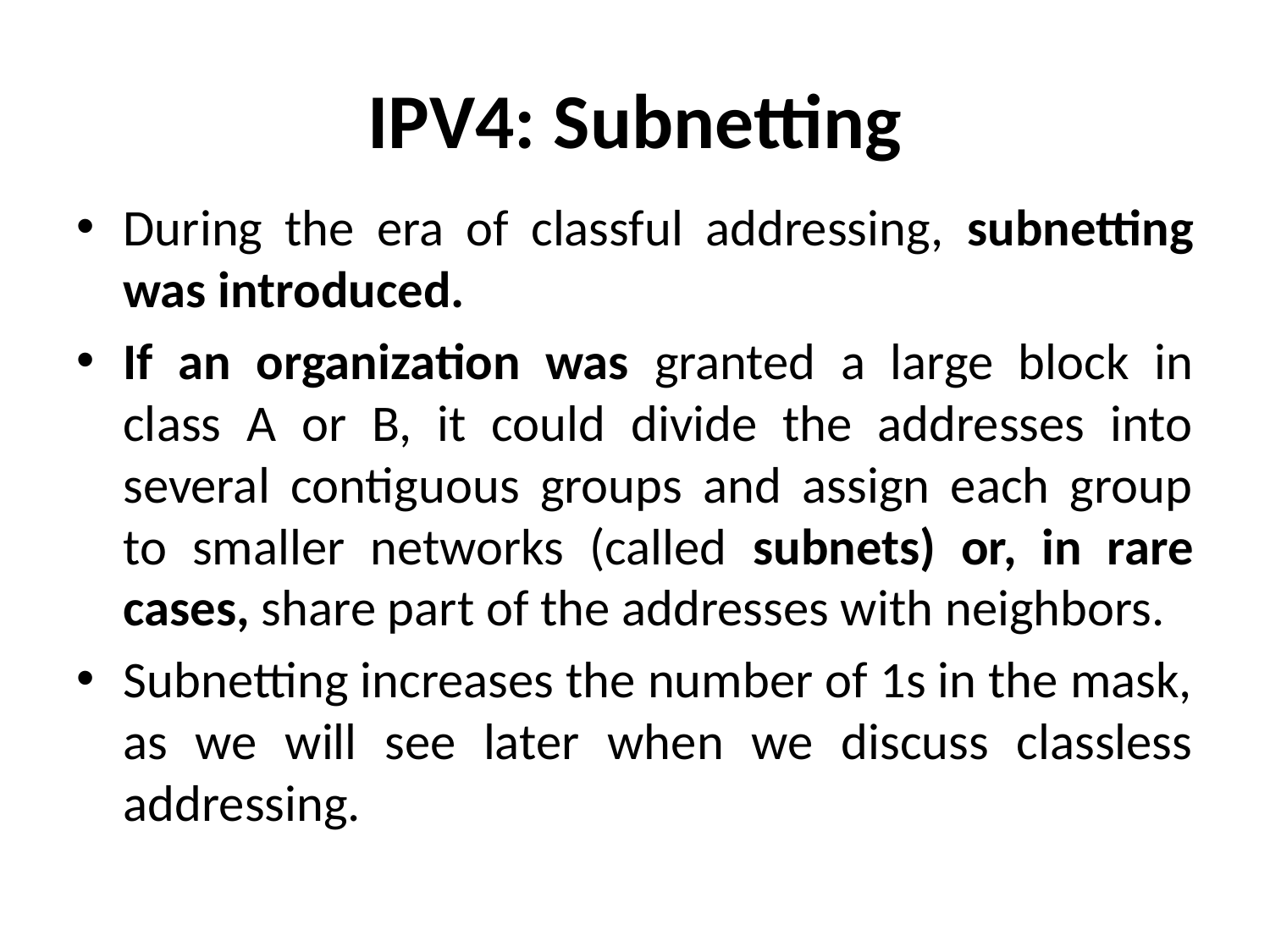

# IPV4: Subnetting
During the era of classful addressing, subnetting was introduced.
If an organization was granted a large block in class A or B, it could divide the addresses into several contiguous groups and assign each group to smaller networks (called subnets) or, in rare cases, share part of the addresses with neighbors.
Subnetting increases the number of 1s in the mask, as we will see later when we discuss classless addressing.